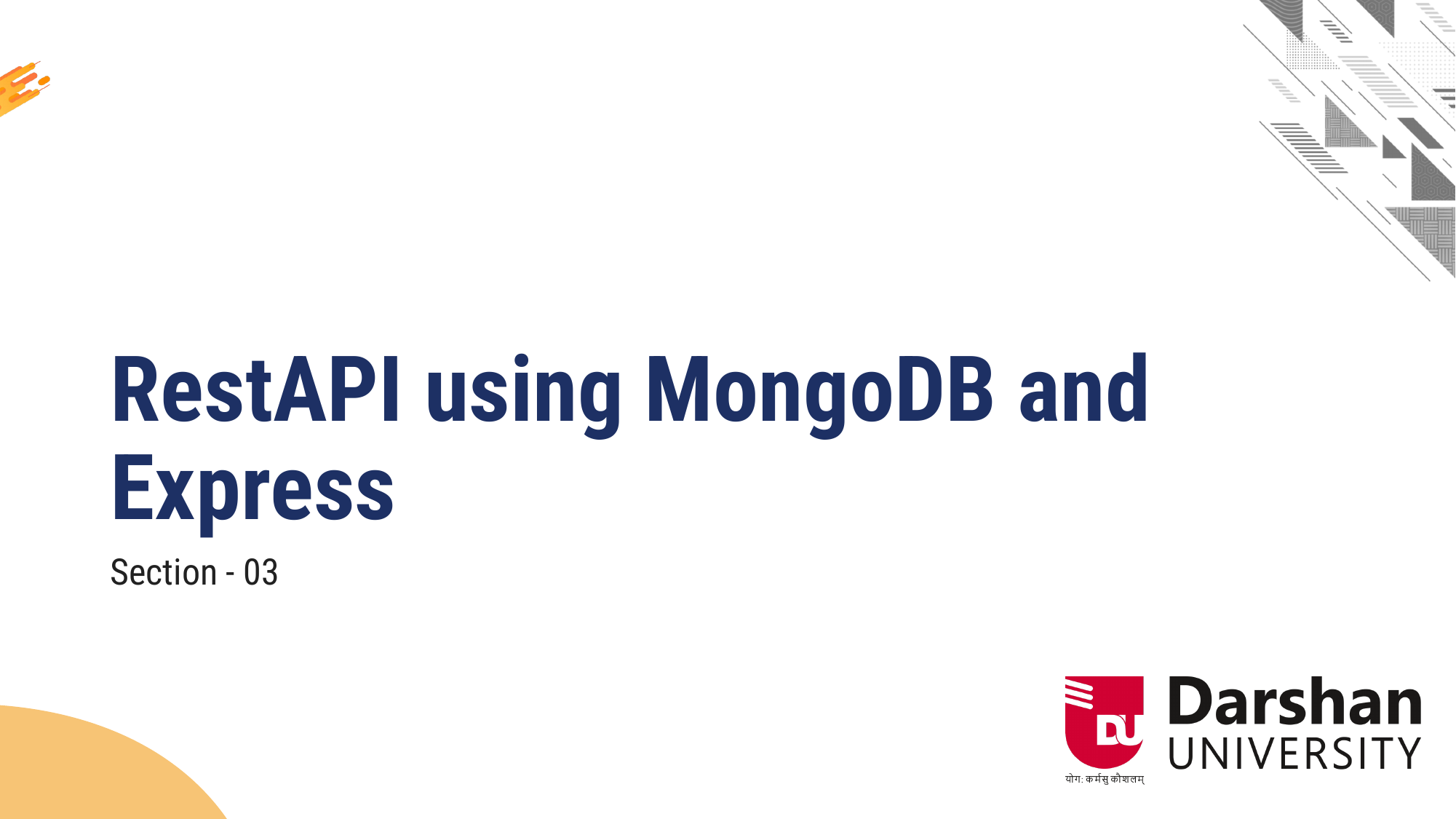

# RestAPI using MongoDB and Express
Section - 03